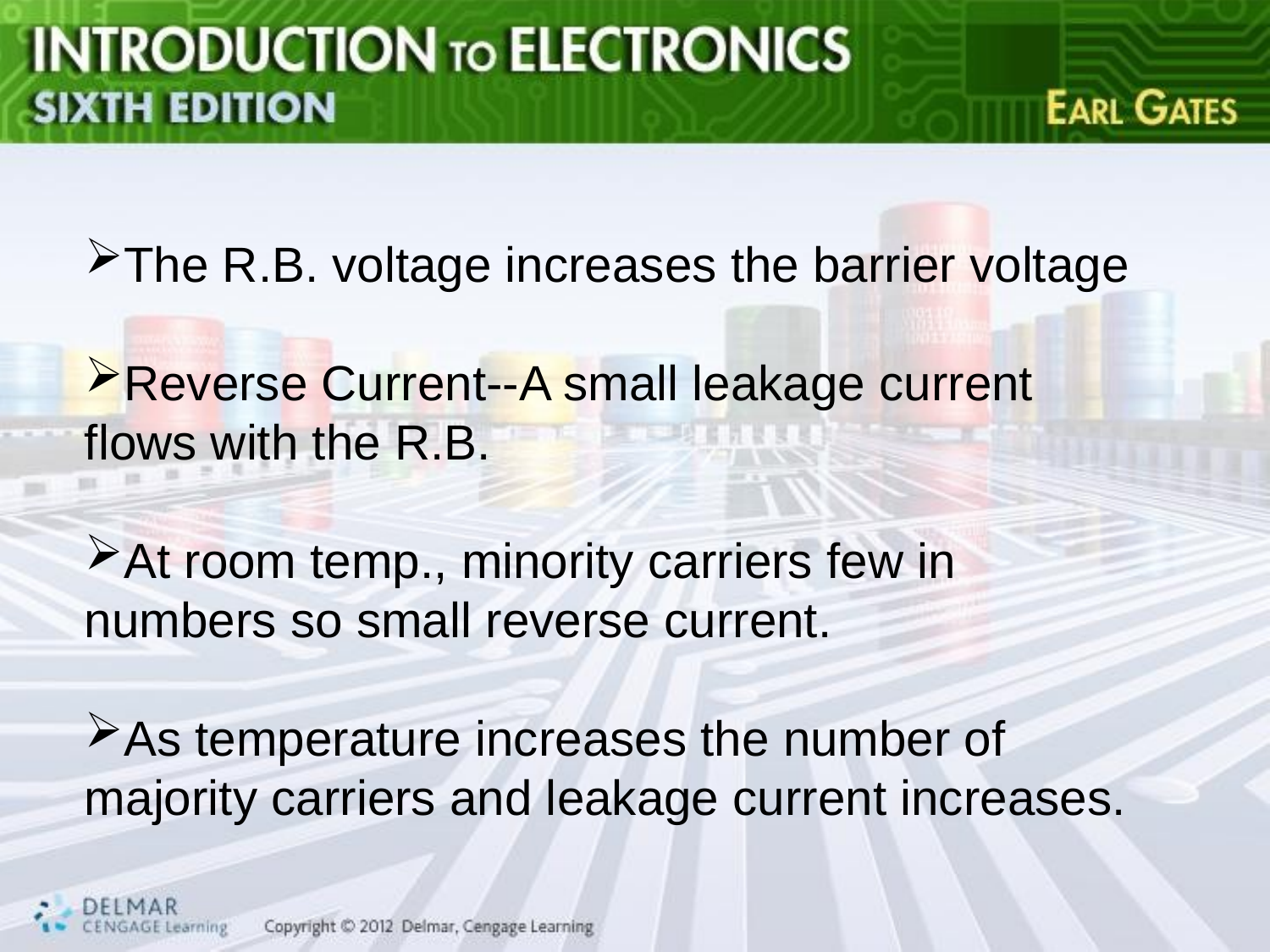

#
The R.B. voltage increases the barrier voltage

Reverse Current--A small leakage current flows with the R.B.

At room temp., minority carriers few in numbers so small reverse current.

As temperature increases the number of majority carriers and leakage current increases.